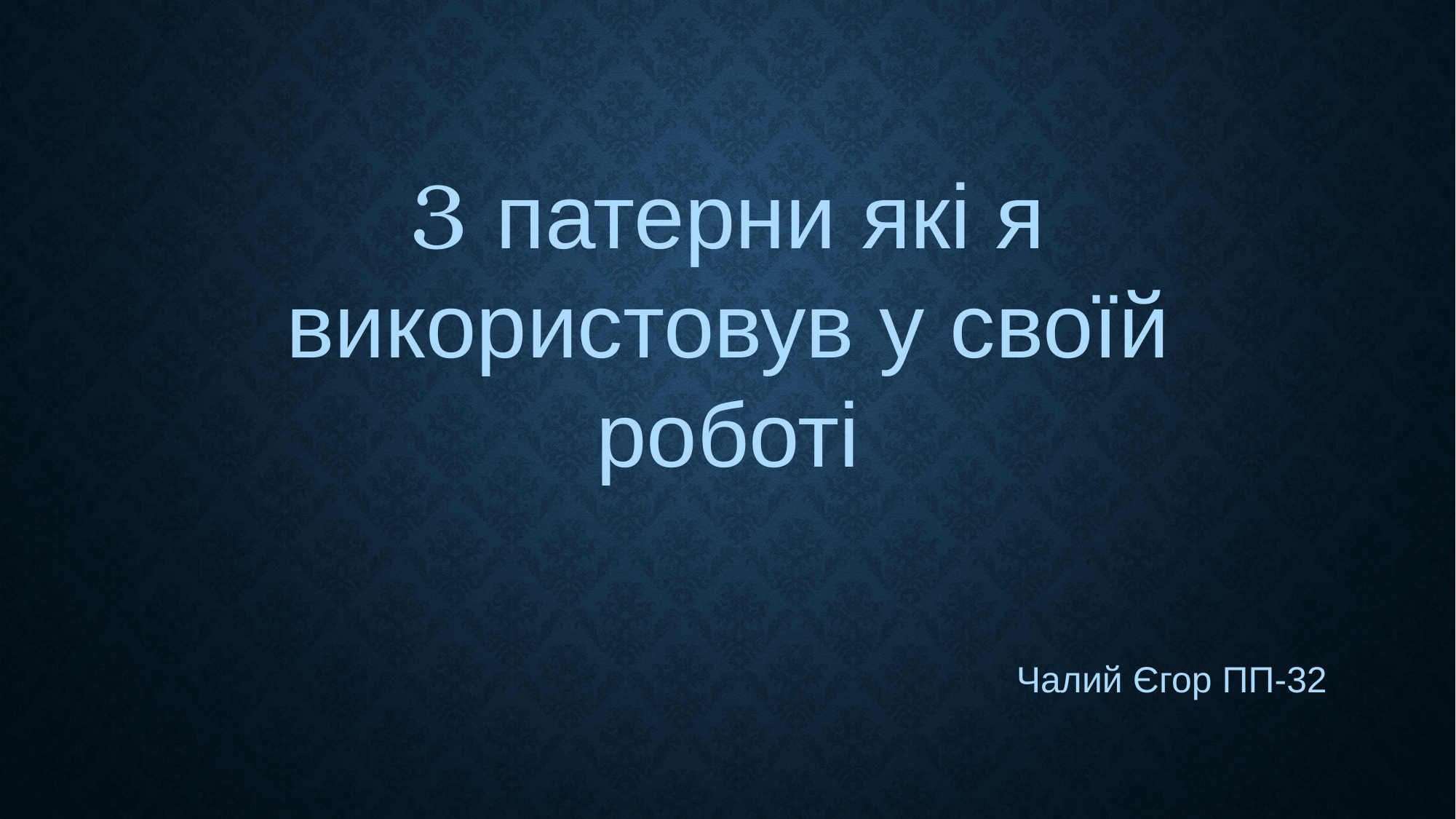

3 патерни які я використовув у своїй роботі
Чалий Єгор ПП-32